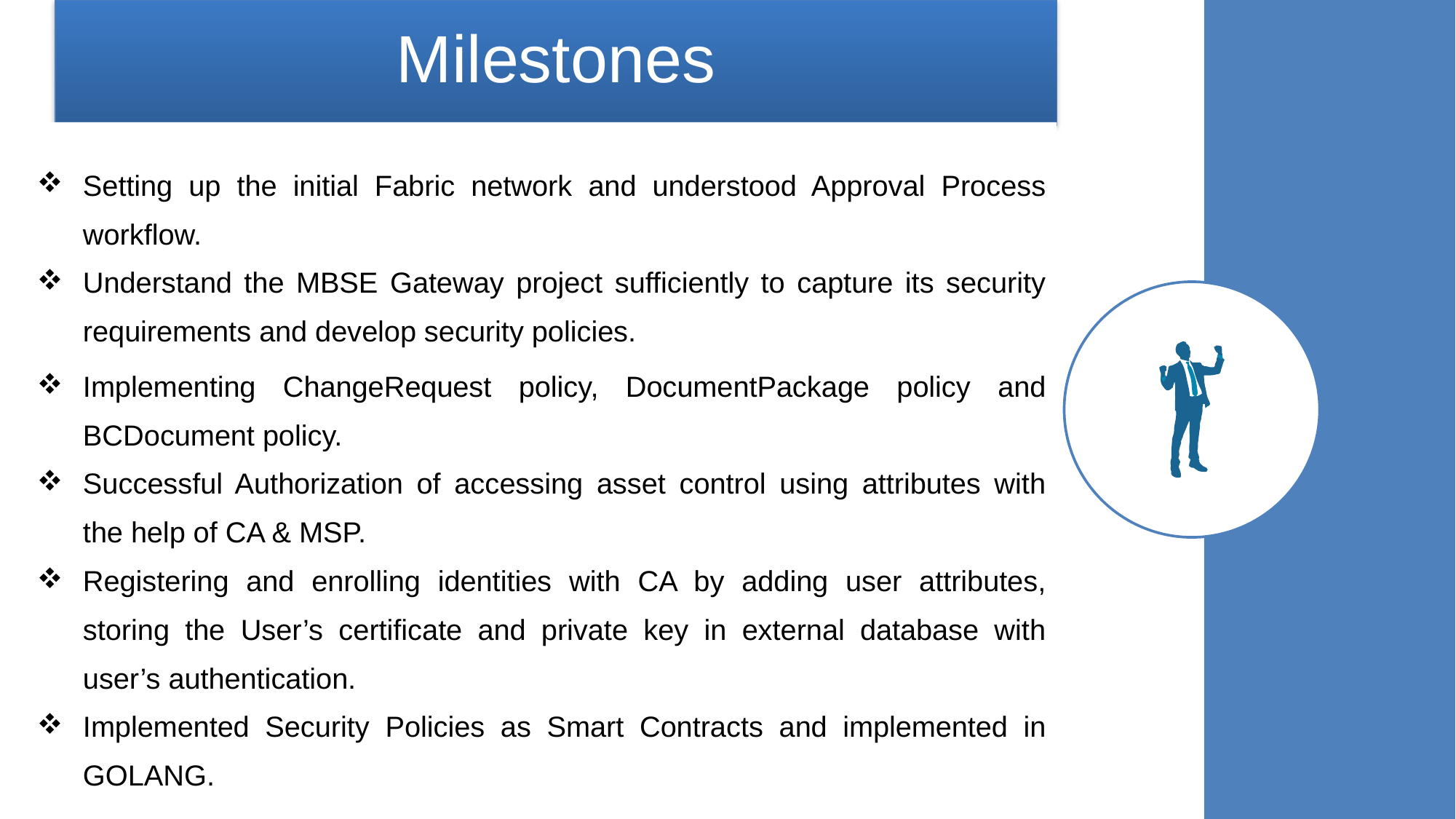

Milestones

Setting up the initial Fabric network and understood Approval Process workflow.
Understand the MBSE Gateway project sufficiently to capture its security requirements and develop security policies.
Implementing ChangeRequest policy, DocumentPackage policy and BCDocument policy.
Successful Authorization of accessing asset control using attributes with the help of CA & MSP.
Registering and enrolling identities with CA by adding user attributes, storing the User’s certificate and private key in external database with user’s authentication.
Implemented Security Policies as Smart Contracts and implemented in GOLANG.